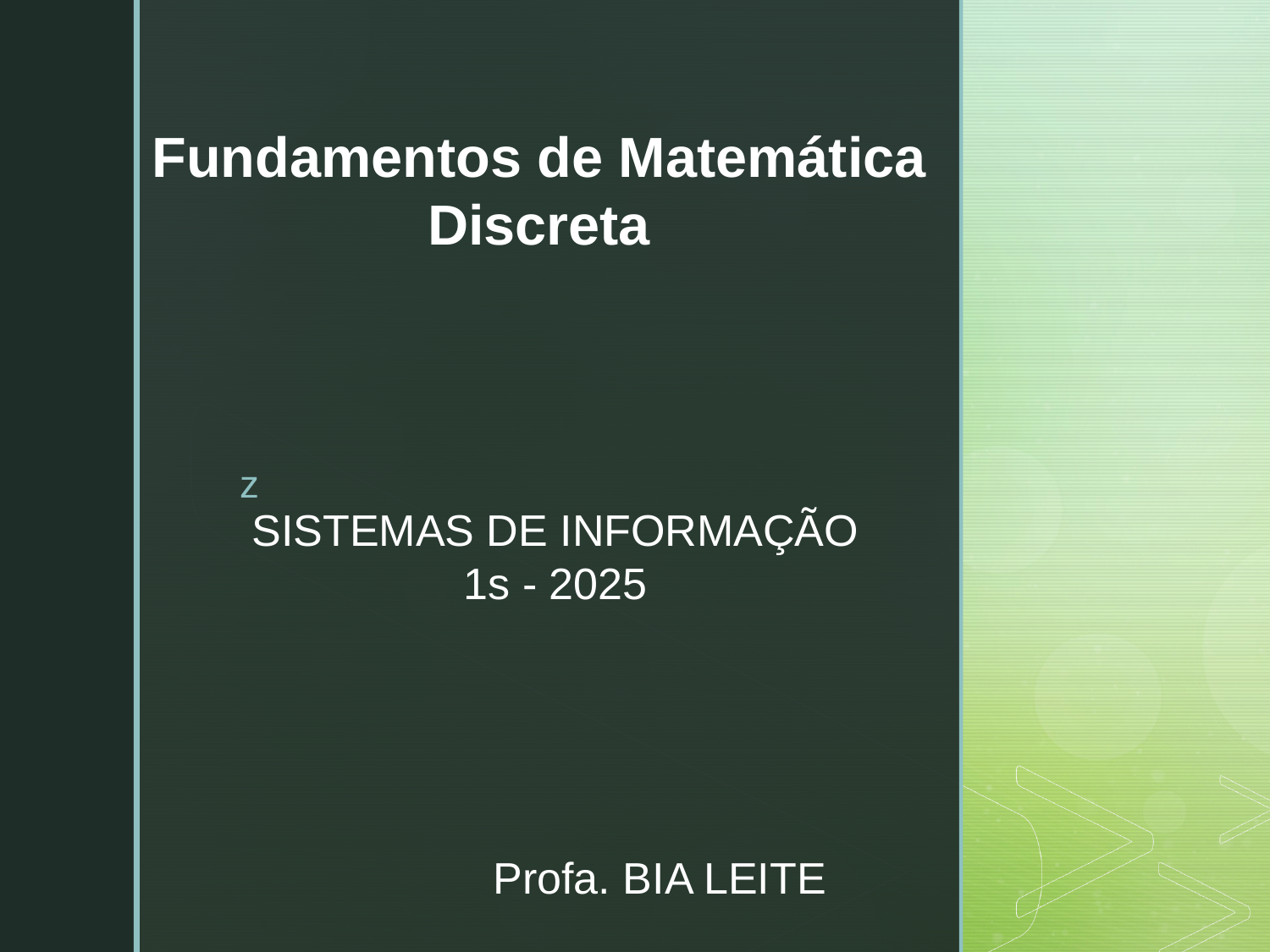

Fundamentos de Matemática Discreta

SISTEMAS DE INFORMAÇÃO
1s - 2025
Profa. BIA LEITE